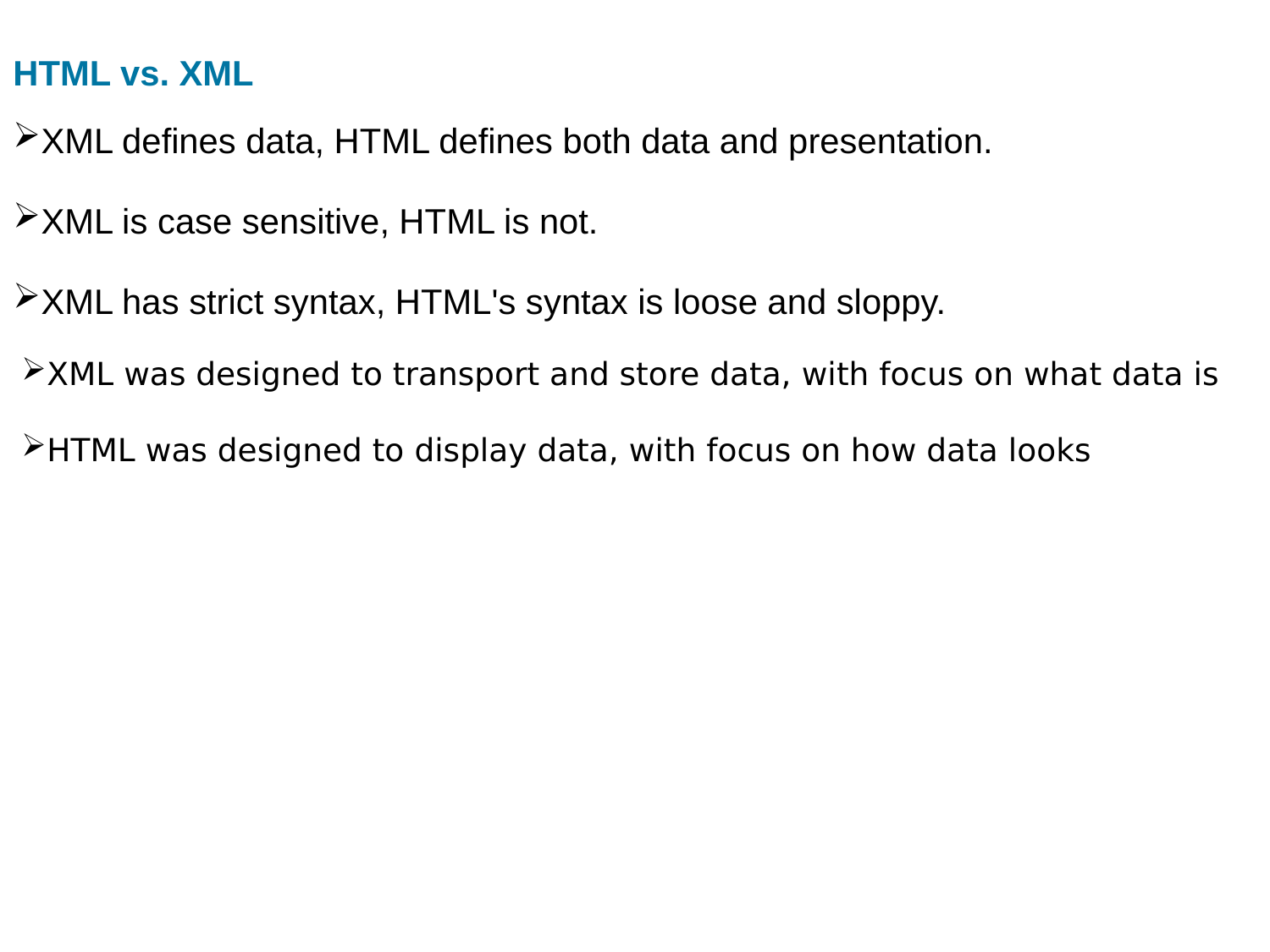

HTML vs. XML

XML defines data, HTML defines both data and presentation.

XML is case sensitive, HTML is not.

XML has strict syntax, HTML's syntax is loose and sloppy.
XML was designed to transport and store data, with focus on what data is

HTML was designed to display data, with focus on how data looks